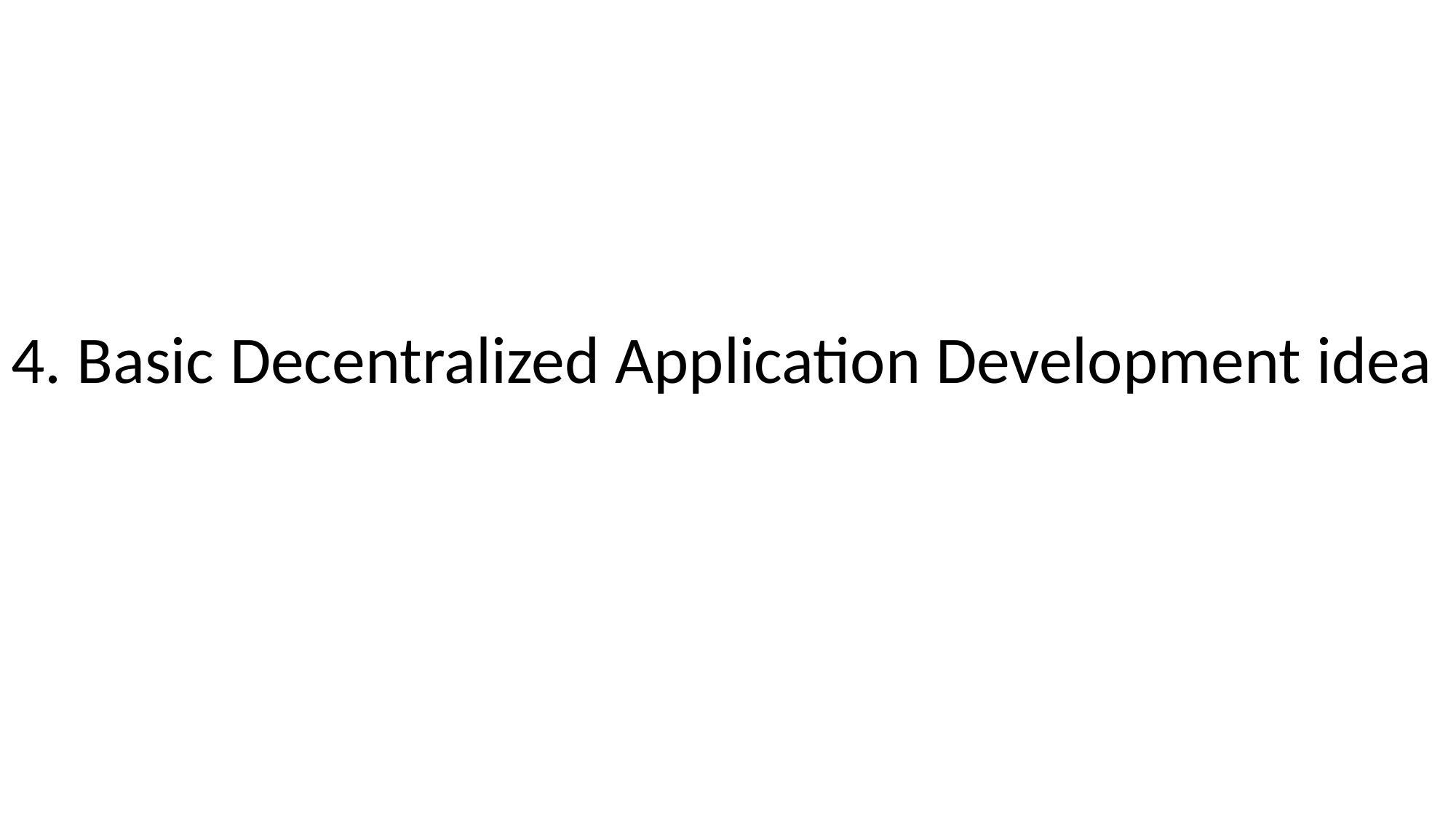

# 4. Basic Decentralized Application Development idea